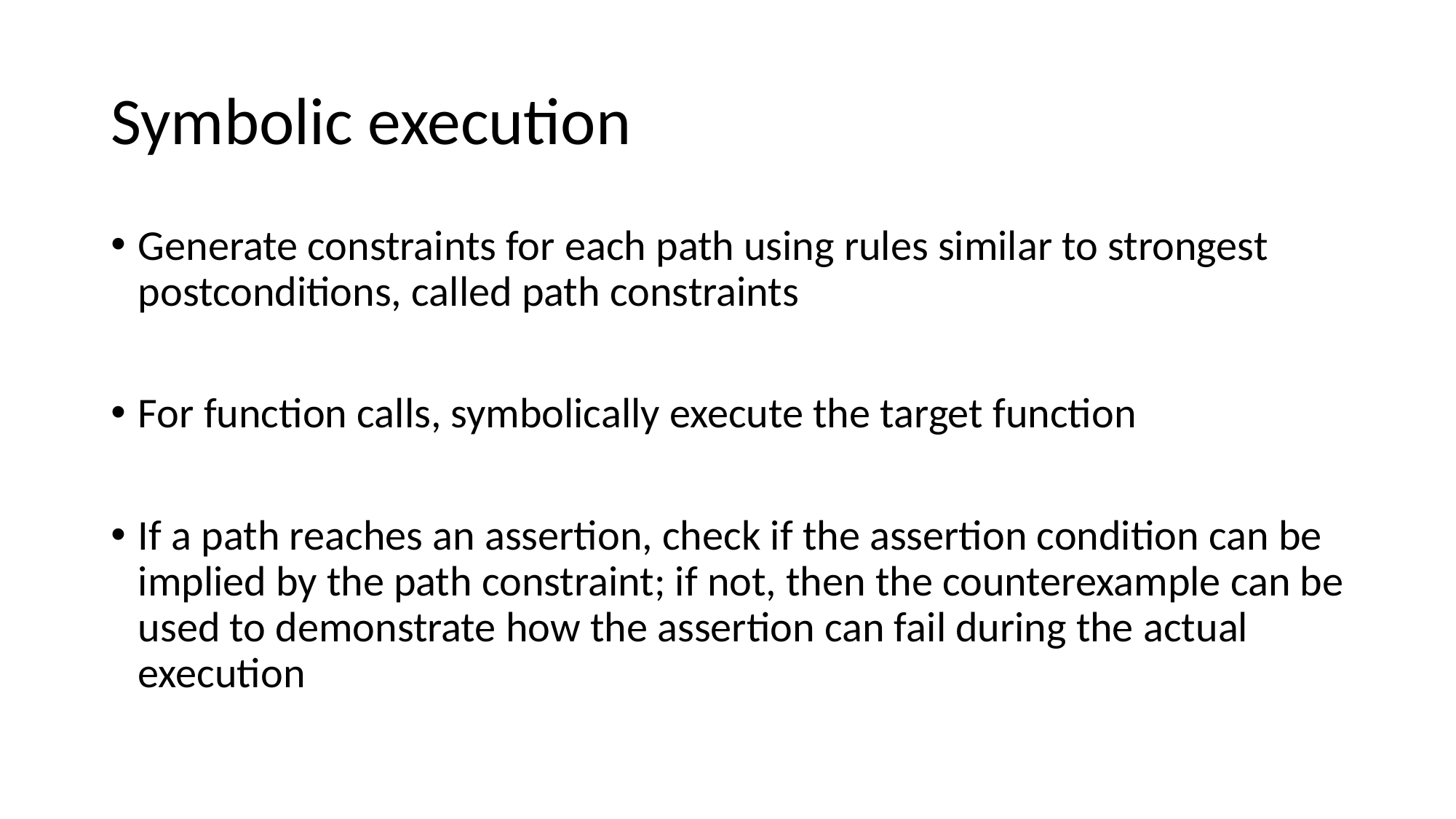

# Symbolic execution
Generate constraints for each path using rules similar to strongest postconditions, called path constraints

For function calls, symbolically execute the target function

If a path reaches an assertion, check if the assertion condition can be implied by the path constraint; if not, then the counterexample can be used to demonstrate how the assertion can fail during the actual execution